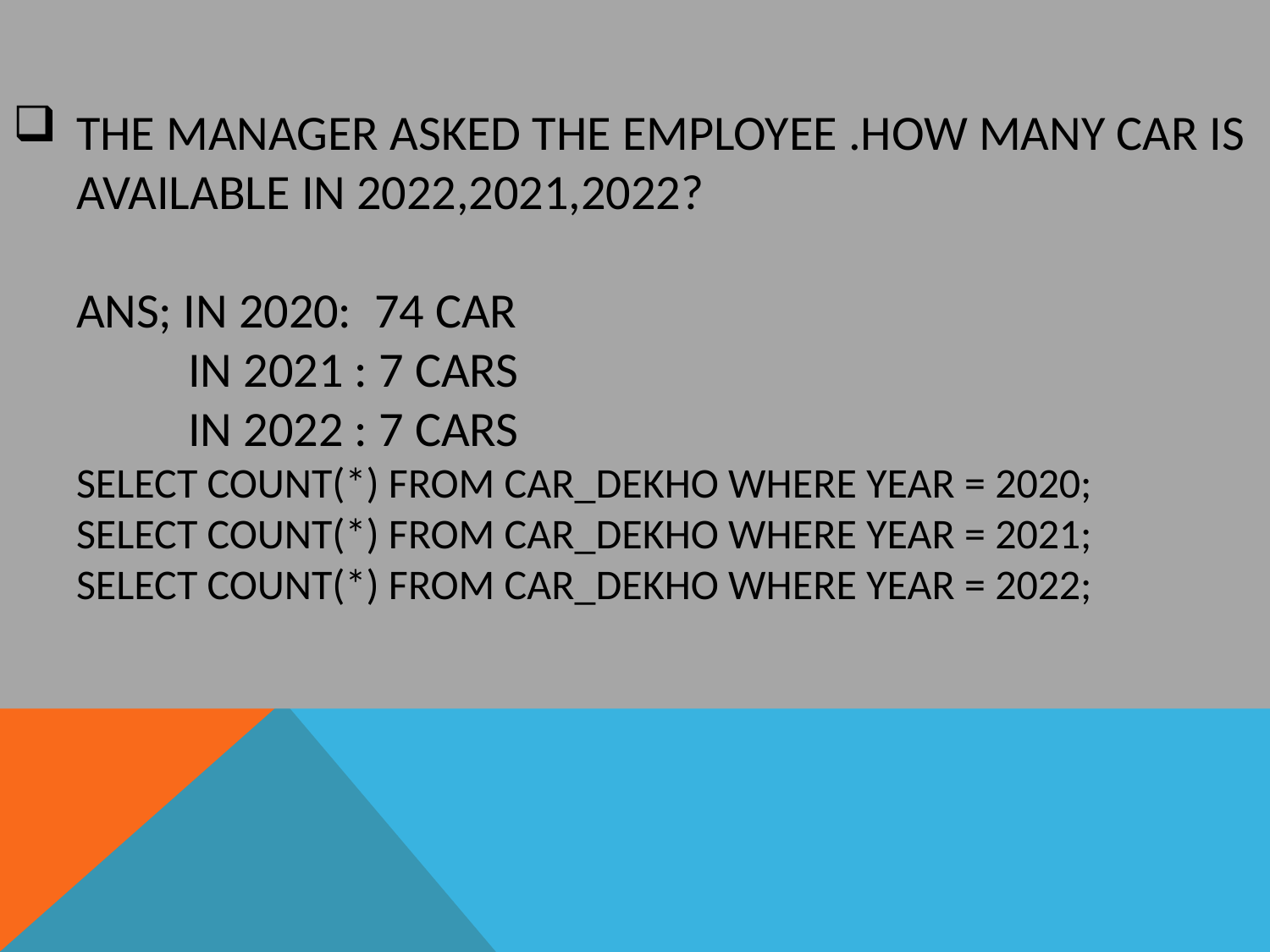

# The manager asked the employee .How many car is available in 2022,2021,2022? Ans; in 2020:  74 car in 2021 : 7 cars in 2022 : 7 cars SELECT COUNT(*) FROM Car_dekho WHERE year = 2020; SELECT COUNT(*) FROM Car_dekho WHERE year = 2021; SELECT COUNT(*) FROM Car_dekho WHERE year = 2022;